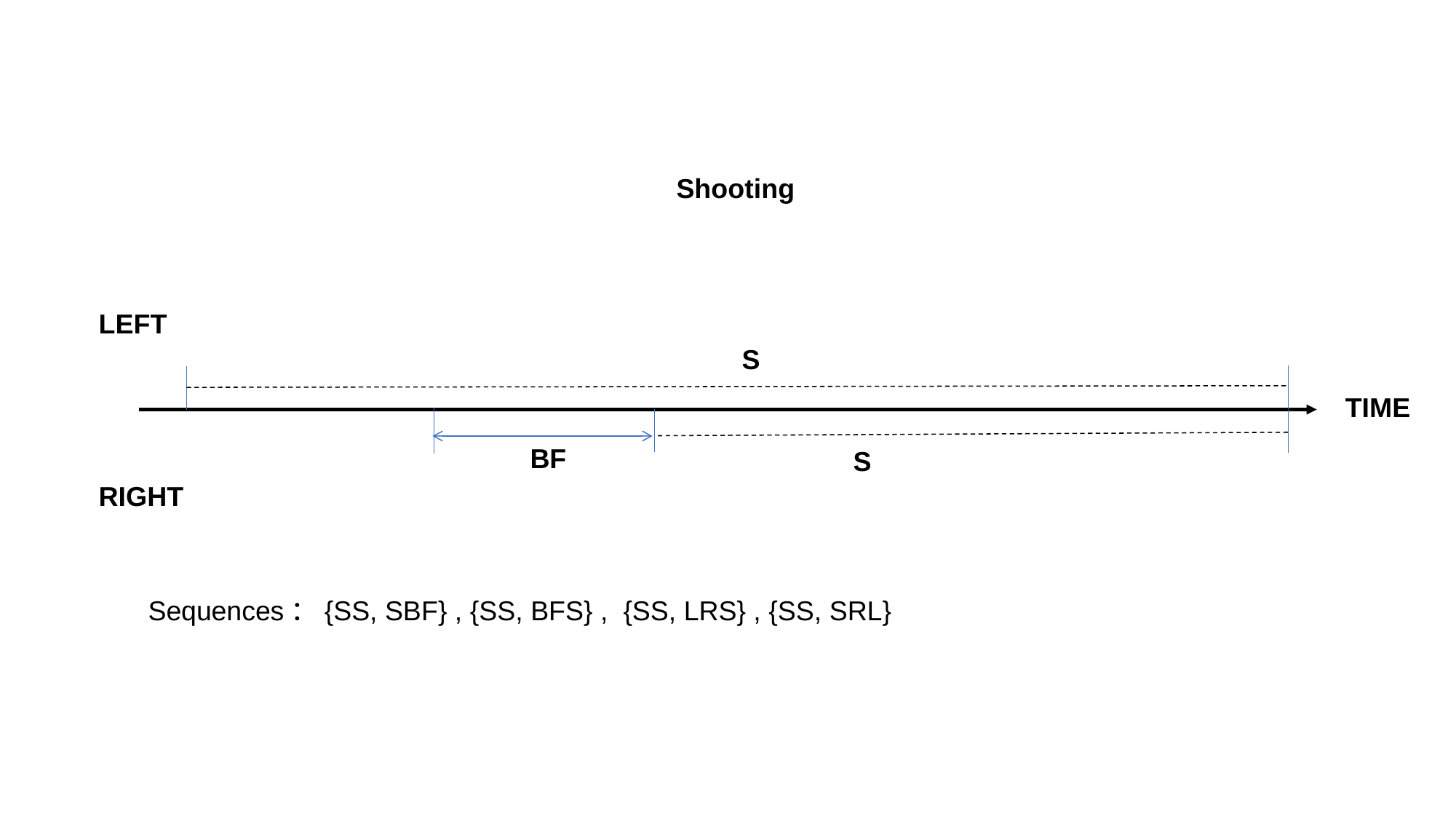

Shooting
LEFT
S
TIME
BF
S
RIGHT
Sequences：{SS, SBF} , {SS, BFS} ,  {SS, LRS} , {SS, SRL}